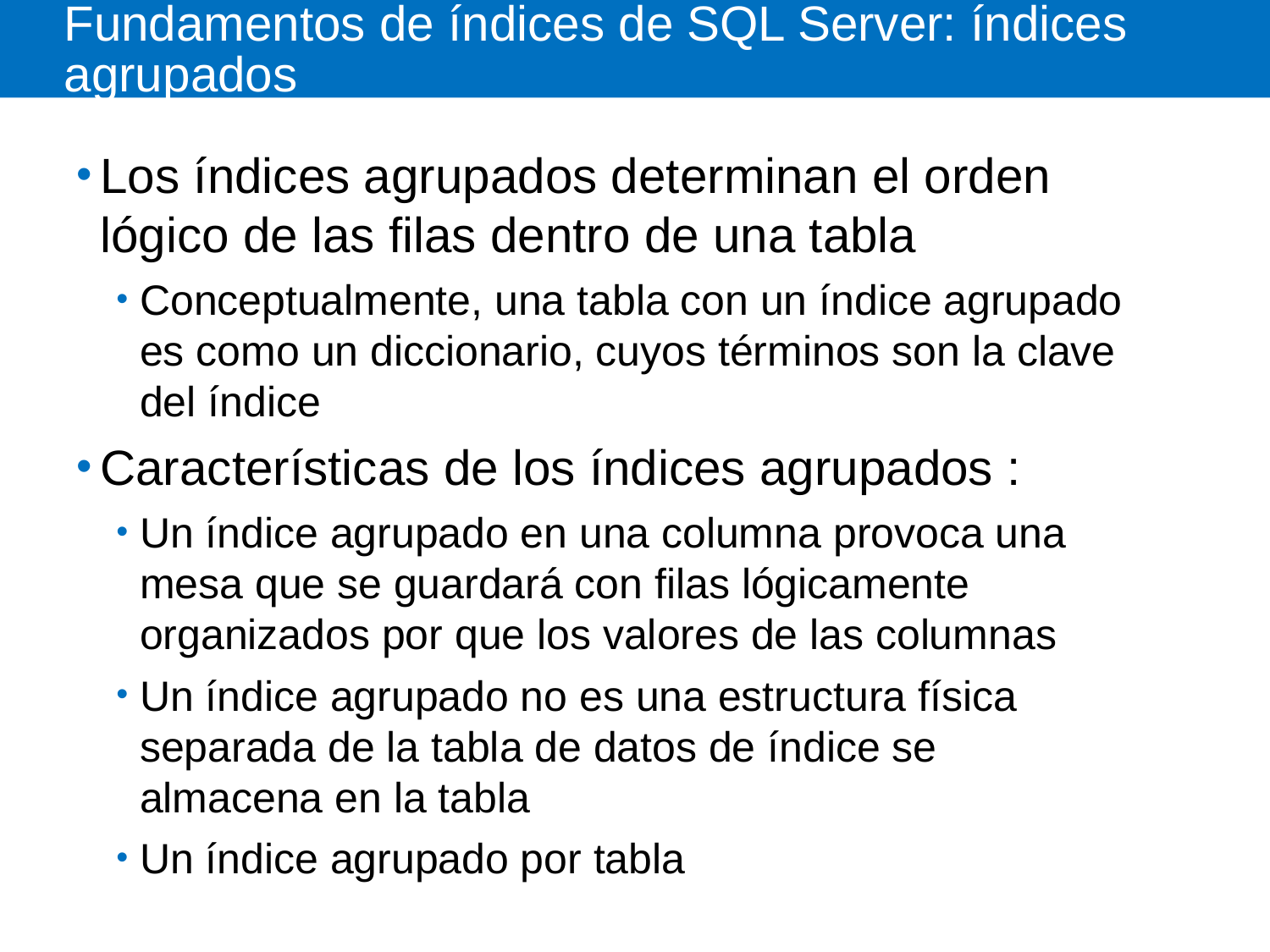

# Fundamentos de índices de SQL Server: índices agrupados
Los índices agrupados determinan el orden lógico de las filas dentro de una tabla
Conceptualmente, una tabla con un índice agrupado es como un diccionario, cuyos términos son la clave del índice
Características de los índices agrupados :
Un índice agrupado en una columna provoca una mesa que se guardará con filas lógicamente organizados por que los valores de las columnas
Un índice agrupado no es una estructura física separada de la tabla de datos de índice se almacena en la tabla
Un índice agrupado por tabla